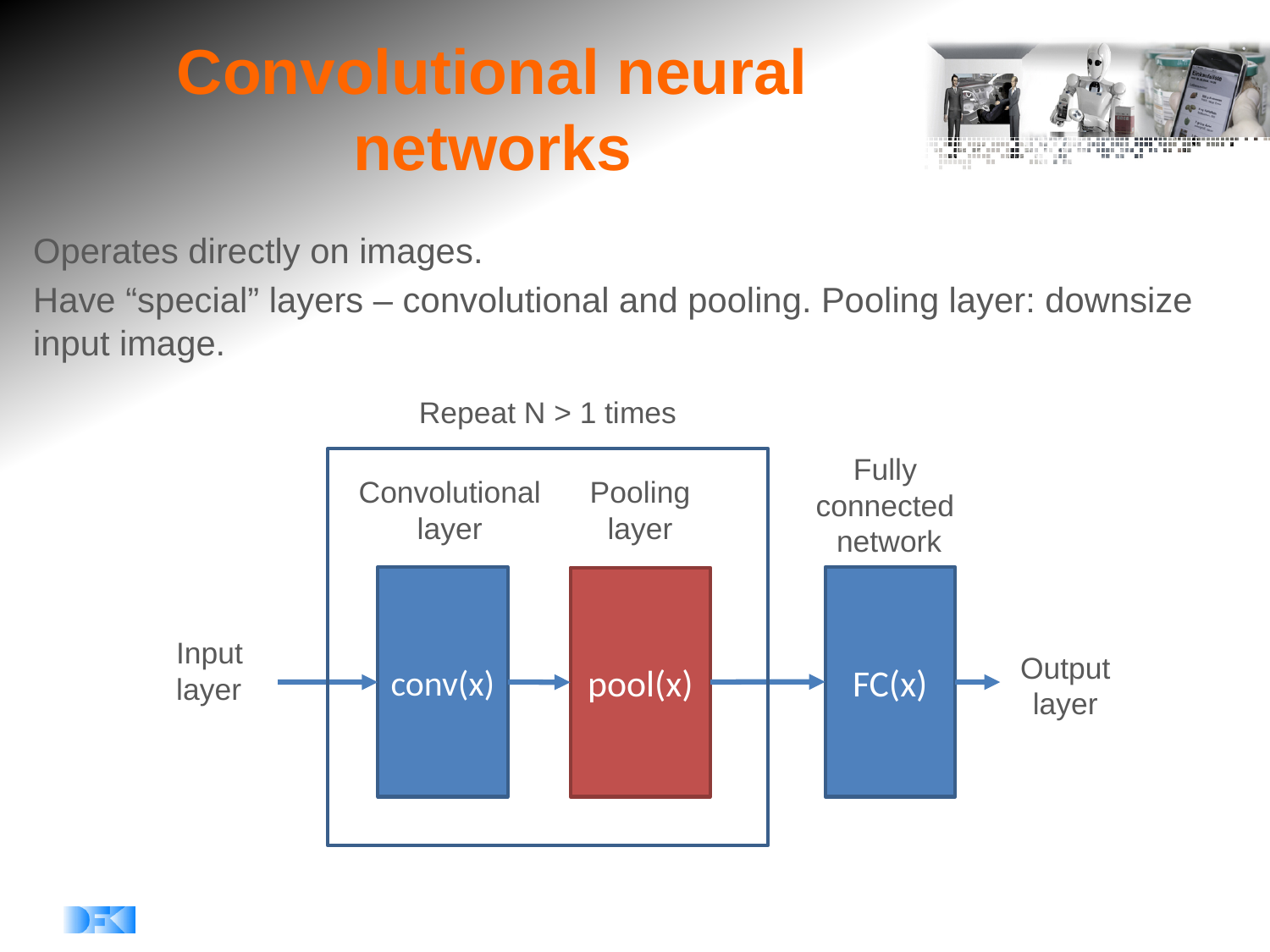

# Convolutional neural networks
Operates directly on images.
Have “special” layers – convolutional and pooling. Pooling layer: downsize input image.
Repeat N > 1 times
Fully
connected
network

Convolutional
layer
Pooling
layer
conv(x)
FC(x)
pool(x)
Input
layer
Output
layer